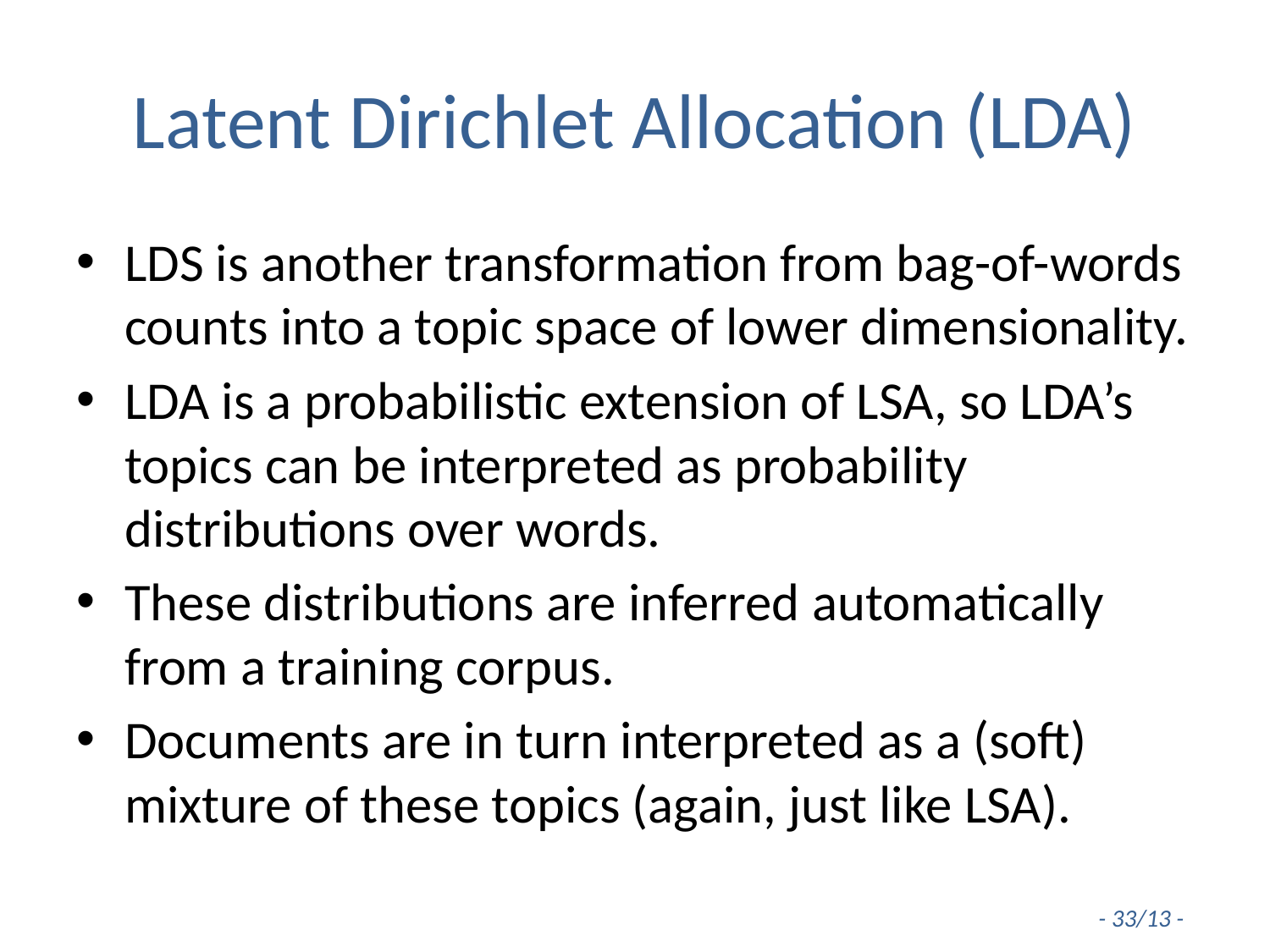

# Latent Dirichlet Allocation (LDA)
LDS is another transformation from bag-of-words counts into a topic space of lower dimensionality.
LDA is a probabilistic extension of LSA, so LDA’s topics can be interpreted as probability distributions over words.
These distributions are inferred automatically from a training corpus.
Documents are in turn interpreted as a (soft) mixture of these topics (again, just like LSA).